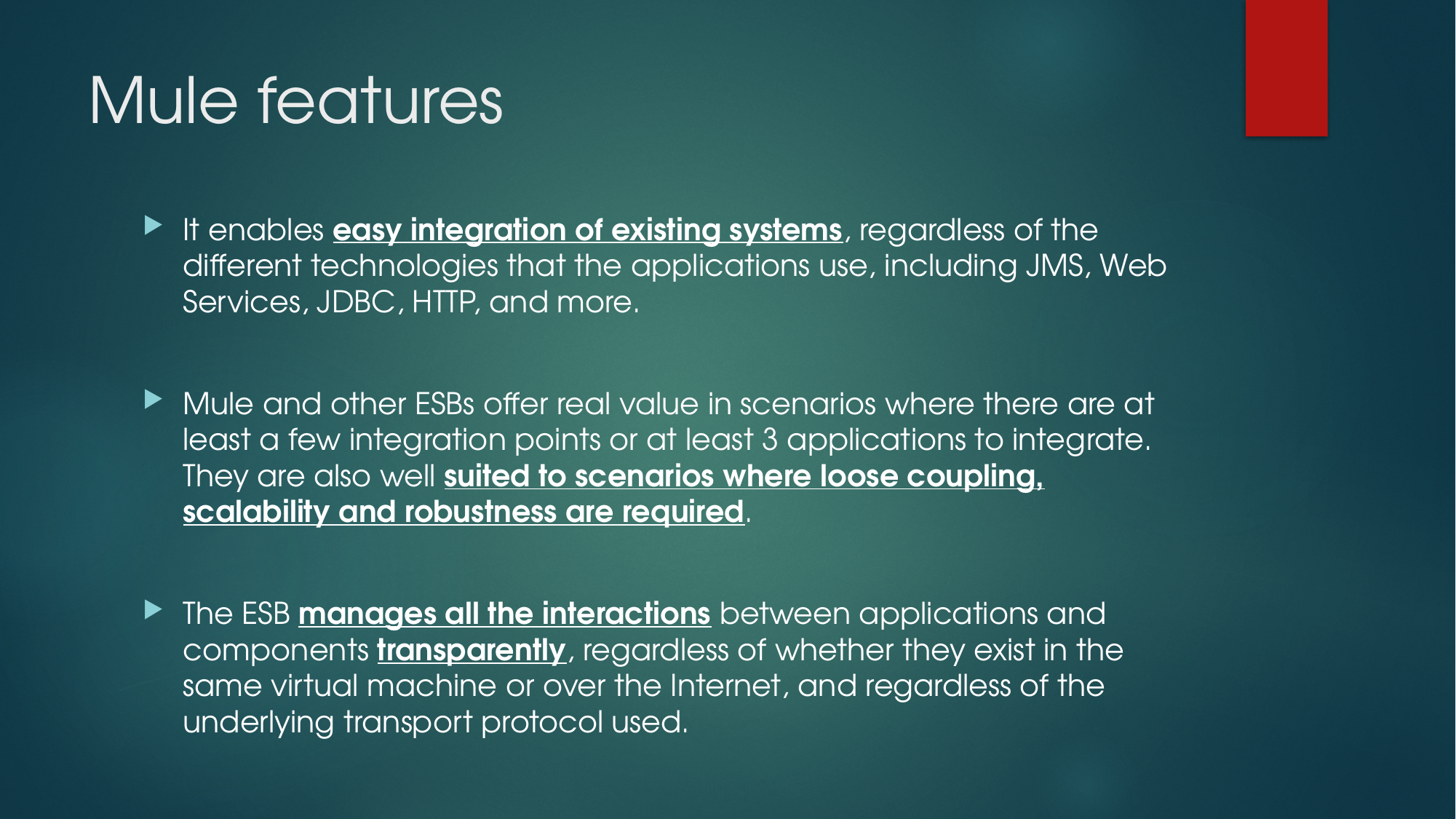

# Mule features

It enables easy integration of existing systems, regardless of the different technologies that the applications use, including JMS, Web Services, JDBC, HTTP, and more.

Mule and other ESBs offer real value in scenarios where there are at least a few integration points or at least 3 applications to integrate. They are also well suited to scenarios where loose coupling, scalability and robustness are required.

The ESB manages all the interactions between applications and components transparently, regardless of whether they exist in the same virtual machine or over the Internet, and regardless of the underlying transport protocol used.